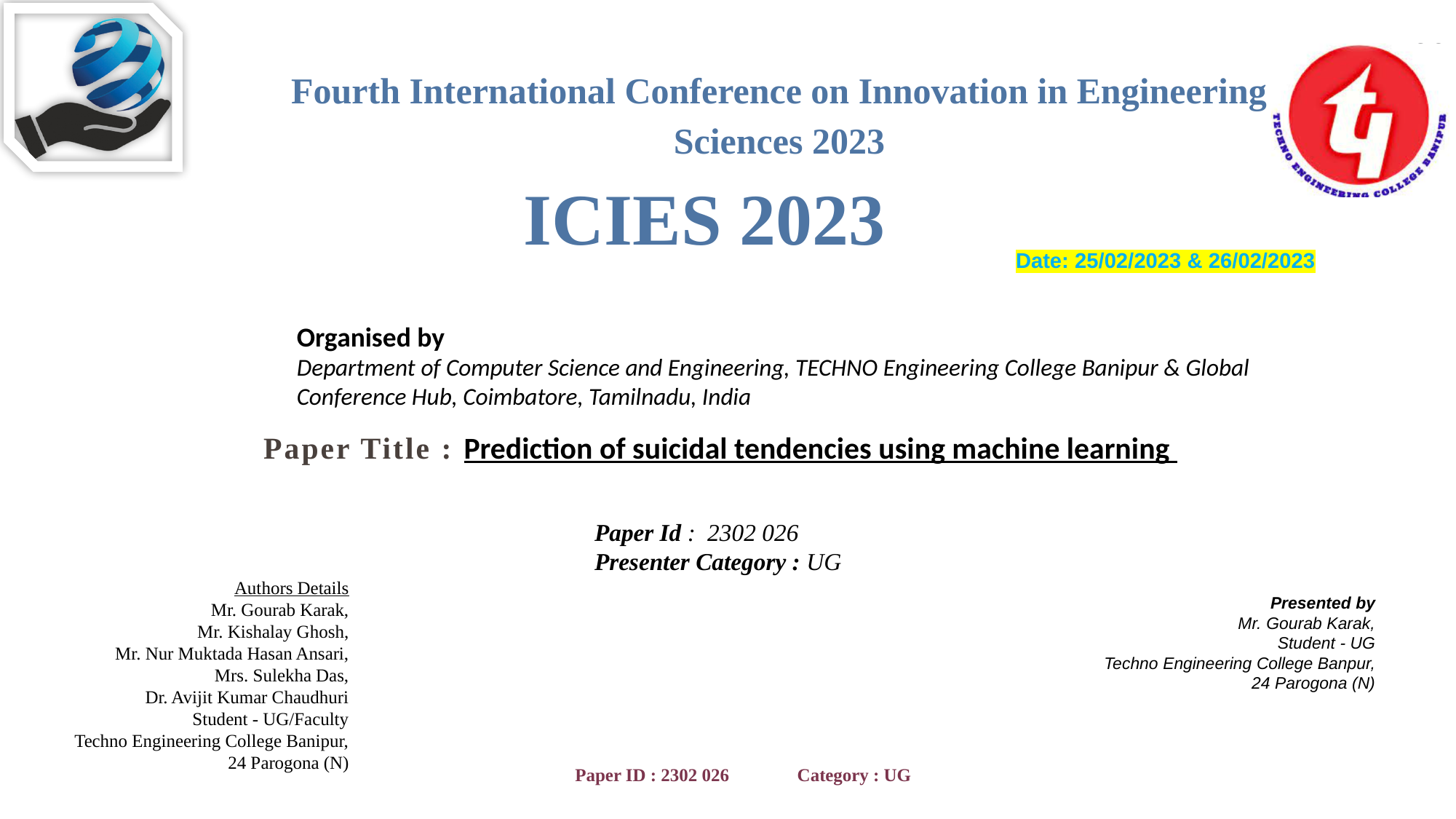

Paper Title : Prediction of suicidal tendencies using machine learning

Paper Id :  2302 026
Presenter Category : UG
Authors Details
Mr. Gourab Karak,
Mr. Kishalay Ghosh,
Mr. Nur Muktada Hasan Ansari,
Mrs. Sulekha Das,
Dr. Avijit Kumar Chaudhuri
Student - UG/Faculty
Techno Engineering College Banipur,
24 Parogona (N)
Presented by
Mr. Gourab Karak,
Student - UG
Techno Engineering College Banpur,
24 Parogona (N)
Paper ID : 2302 026               Category : UG